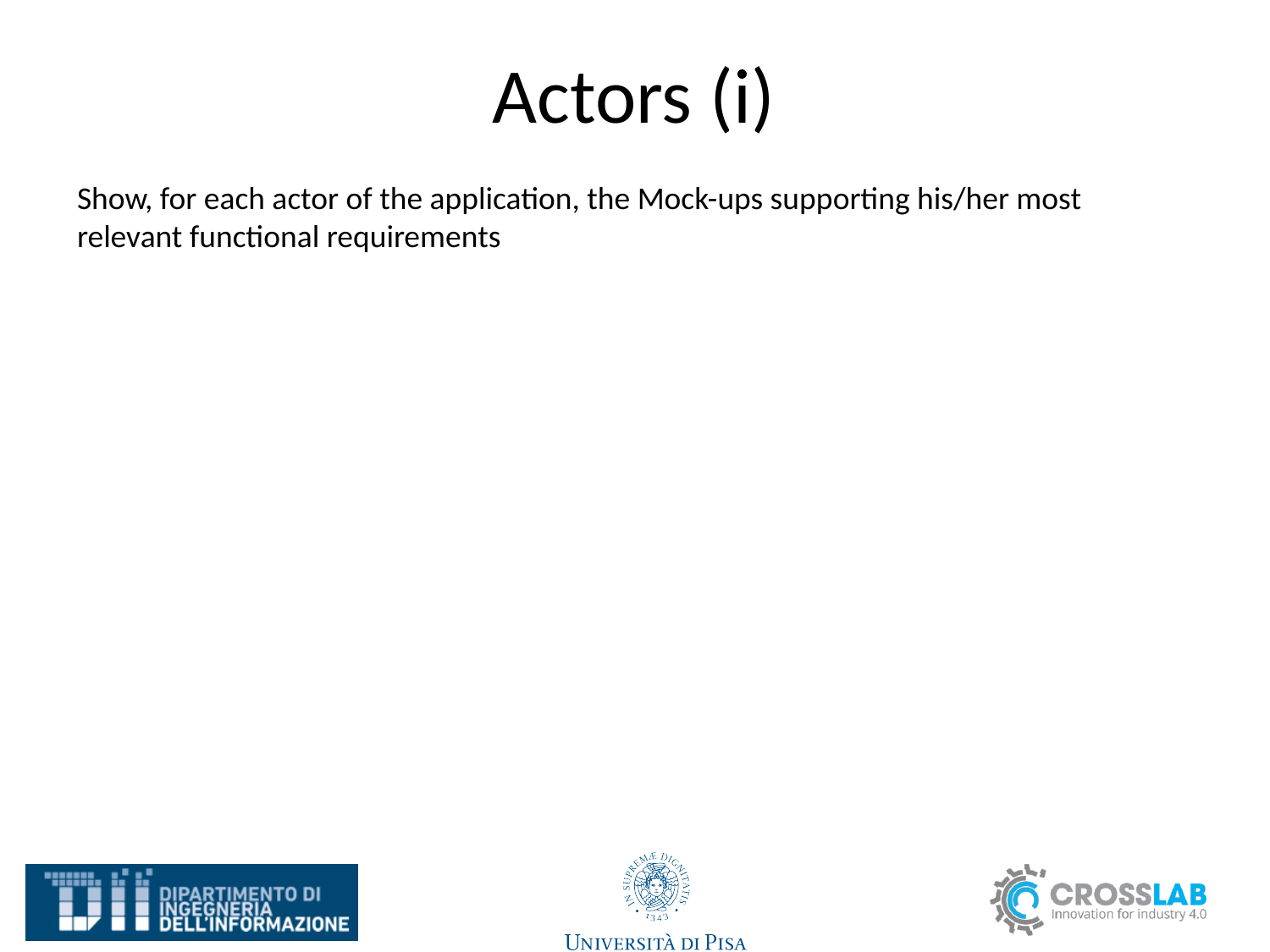

# Actors (i)
Show, for each actor of the application, the Mock-ups supporting his/her most relevant functional requirements